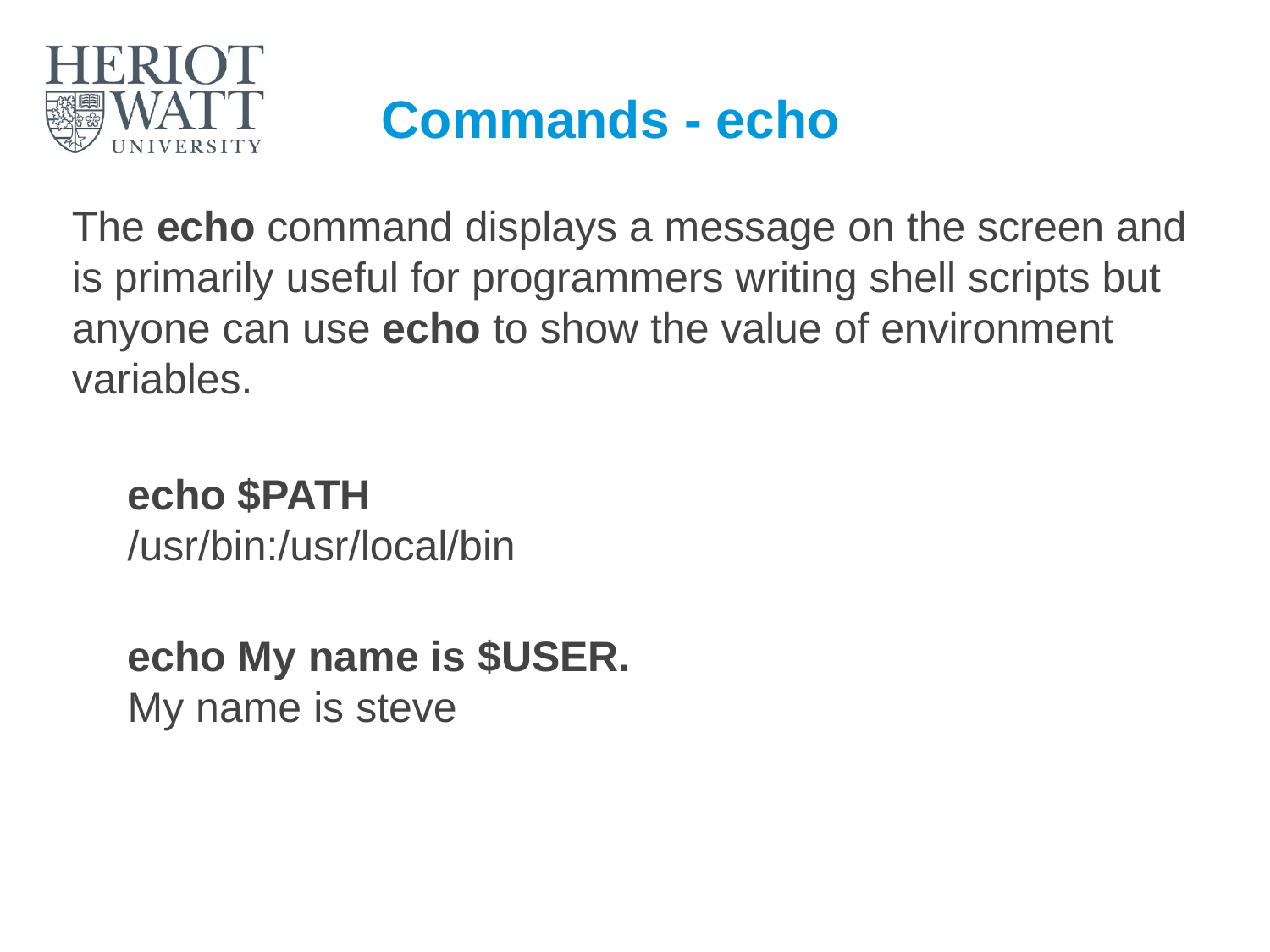

# Commands - echo
The echo command displays a message on the screen and is primarily useful for programmers writing shell scripts but anyone can use echo to show the value of environment variables.

echo $PATH
/usr/bin:/usr/local/bin
echo My name is $USER.
My name is steve